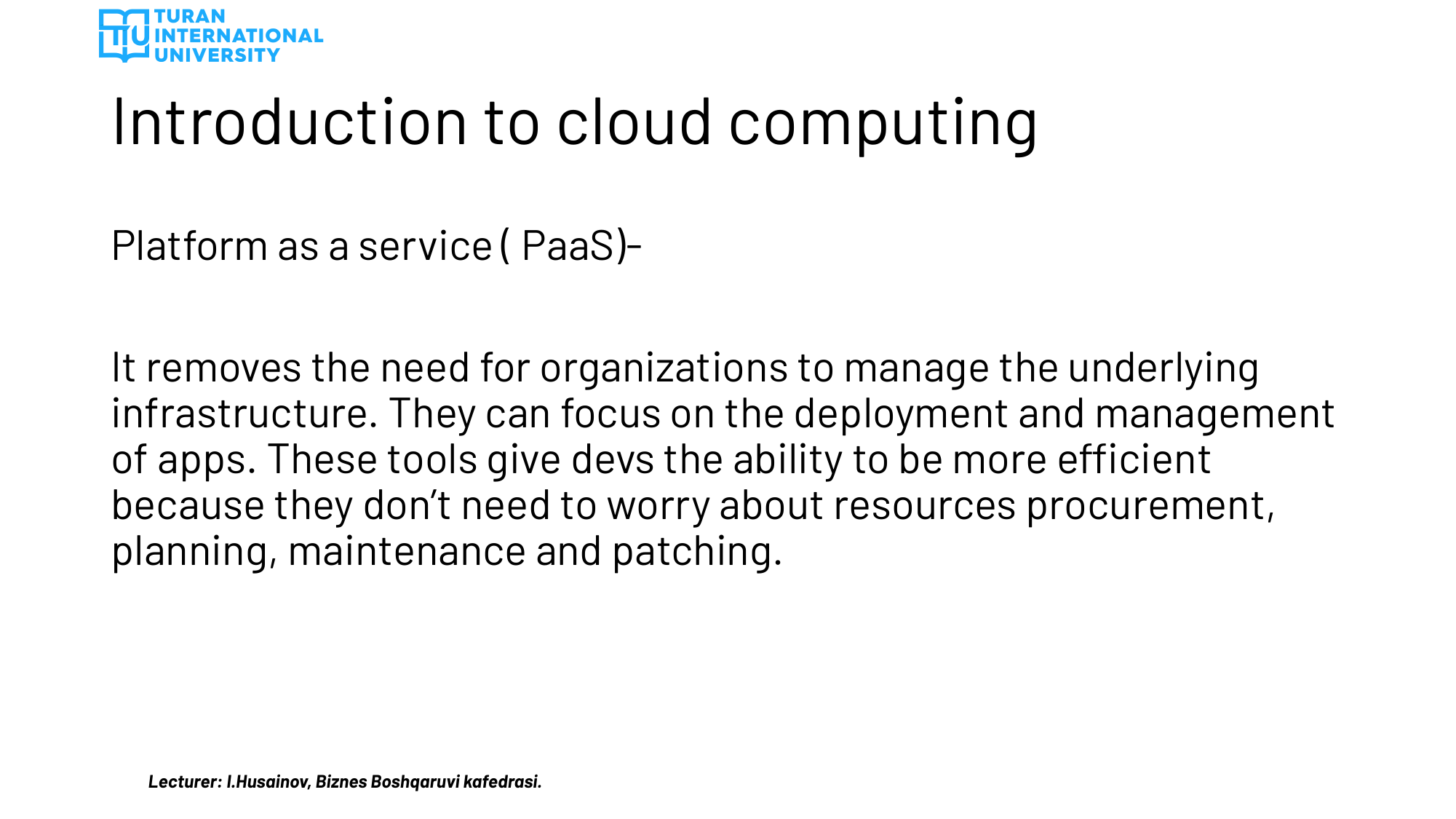

# Introduction to cloud computing
Platform as a service ( PaaS)-

It removes the need for organizations to manage the underlying infrastructure. They can focus on the deployment and management of apps. These tools give devs the ability to be more efficient because they don’t need to worry about resources procurement, planning, maintenance and patching.
Lecturer: I.Husainov, Biznes Boshqaruvi kafedrasi.